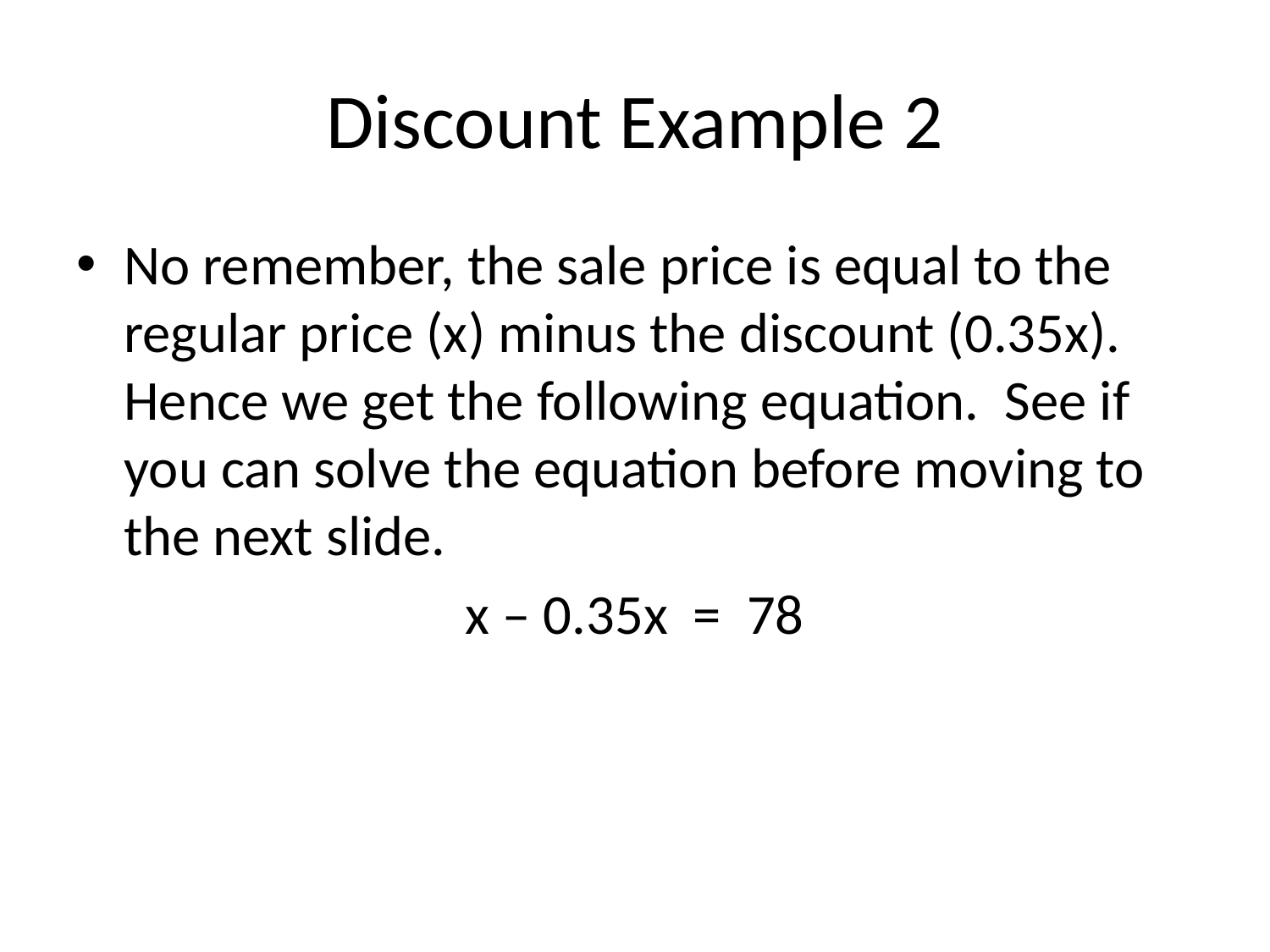

# Discount Example 2
No remember, the sale price is equal to the regular price (x) minus the discount (0.35x).  Hence we get the following equation.  See if you can solve the equation before moving to the next slide.
x – 0.35x  =  78